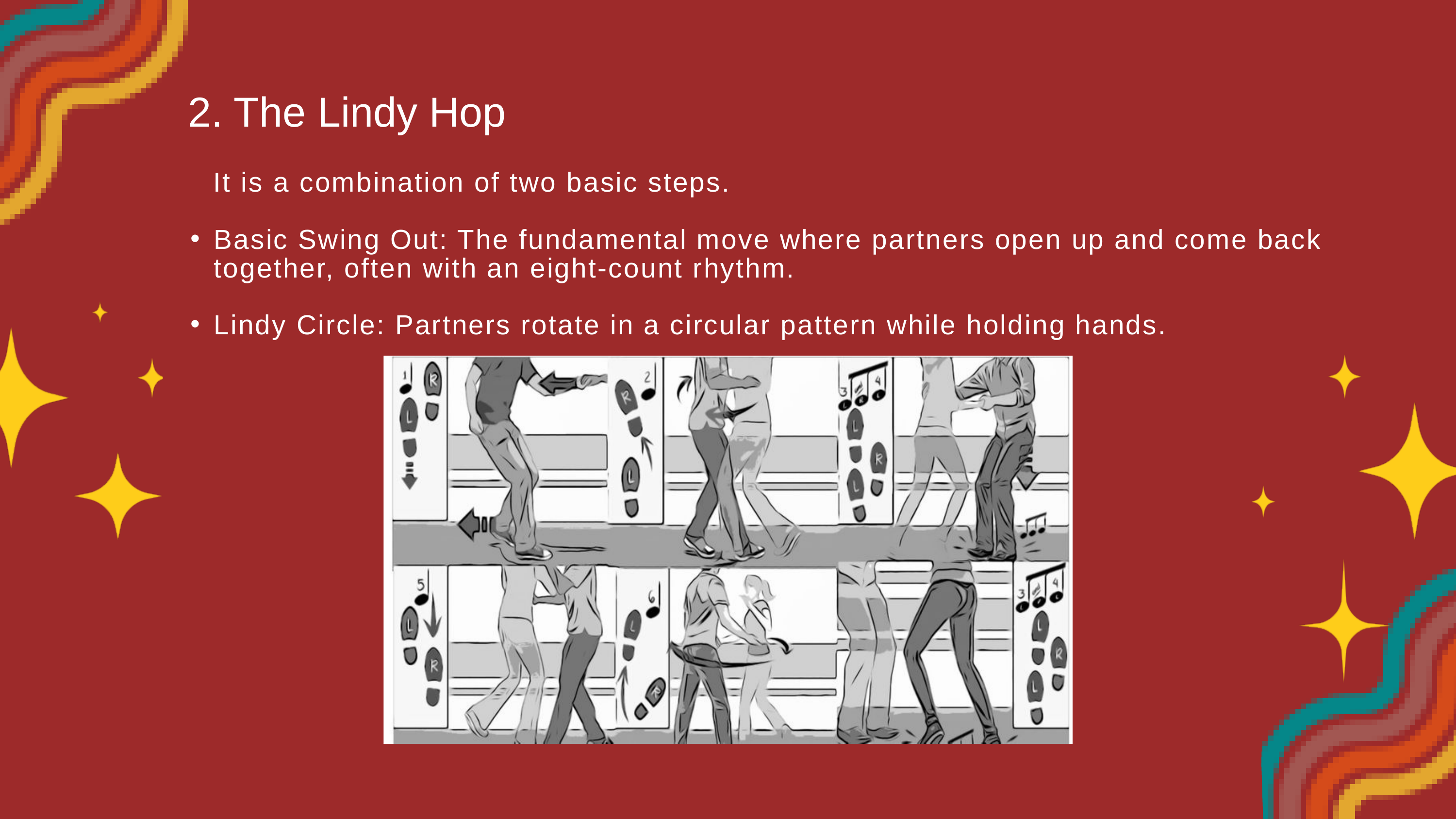

2. The Lindy Hop

     It is a combination of two basic steps.

Basic Swing Out: The fundamental move where partners open up and come back together, often with an eight-count rhythm.

Lindy Circle: Partners rotate in a circular pattern while holding hands.